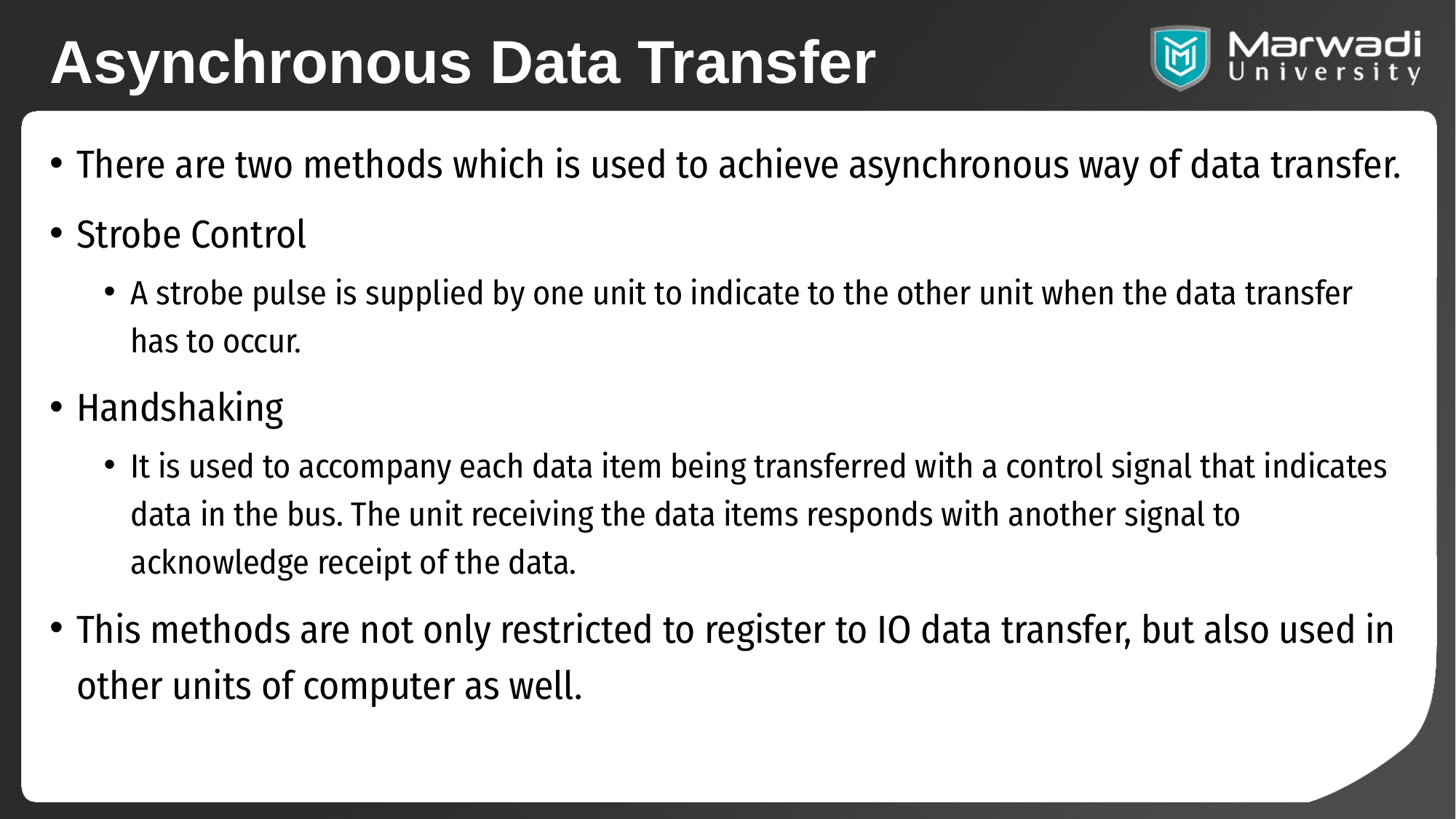

# Asynchronous Data Transfer
There are two methods which is used to achieve asynchronous way of data transfer.
Strobe Control
A strobe pulse is supplied by one unit to indicate to the other unit when the data transfer has to occur.
Handshaking
It is used to accompany each data item being transferred with a control signal that indicates data in the bus. The unit receiving the data items responds with another signal to acknowledge receipt of the data.
This methods are not only restricted to register to IO data transfer, but also used in other units of computer as well.